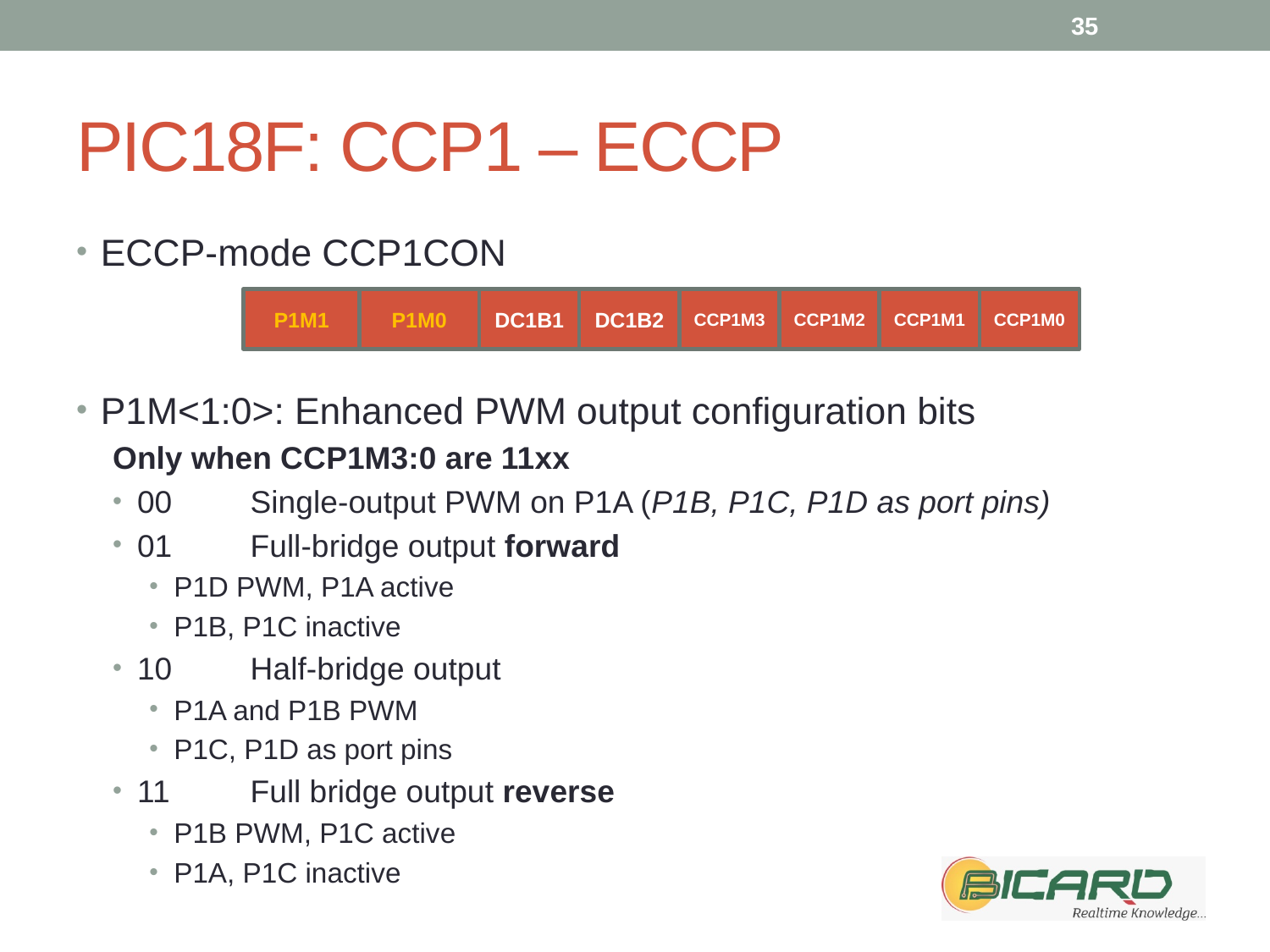

35
# PIC18F: CCP1 – ECCP
ECCP-mode CCP1CON

P1M<1:0>: Enhanced PWM output configuration bits
Only when CCP1M3:0 are 11xx
00	Single-output PWM on P1A (P1B, P1C, P1D as port pins)
01	Full-bridge output forward
P1D PWM, P1A active
P1B, P1C inactive
10	Half-bridge output
P1A and P1B PWM
P1C, P1D as port pins
11	Full bridge output reverse
P1B PWM, P1C active
P1A, P1C inactive

P1M1
P1M0
DC1B1
DC1B2
CCP1M3
CCP1M2
CCP1M1
CCP1M0